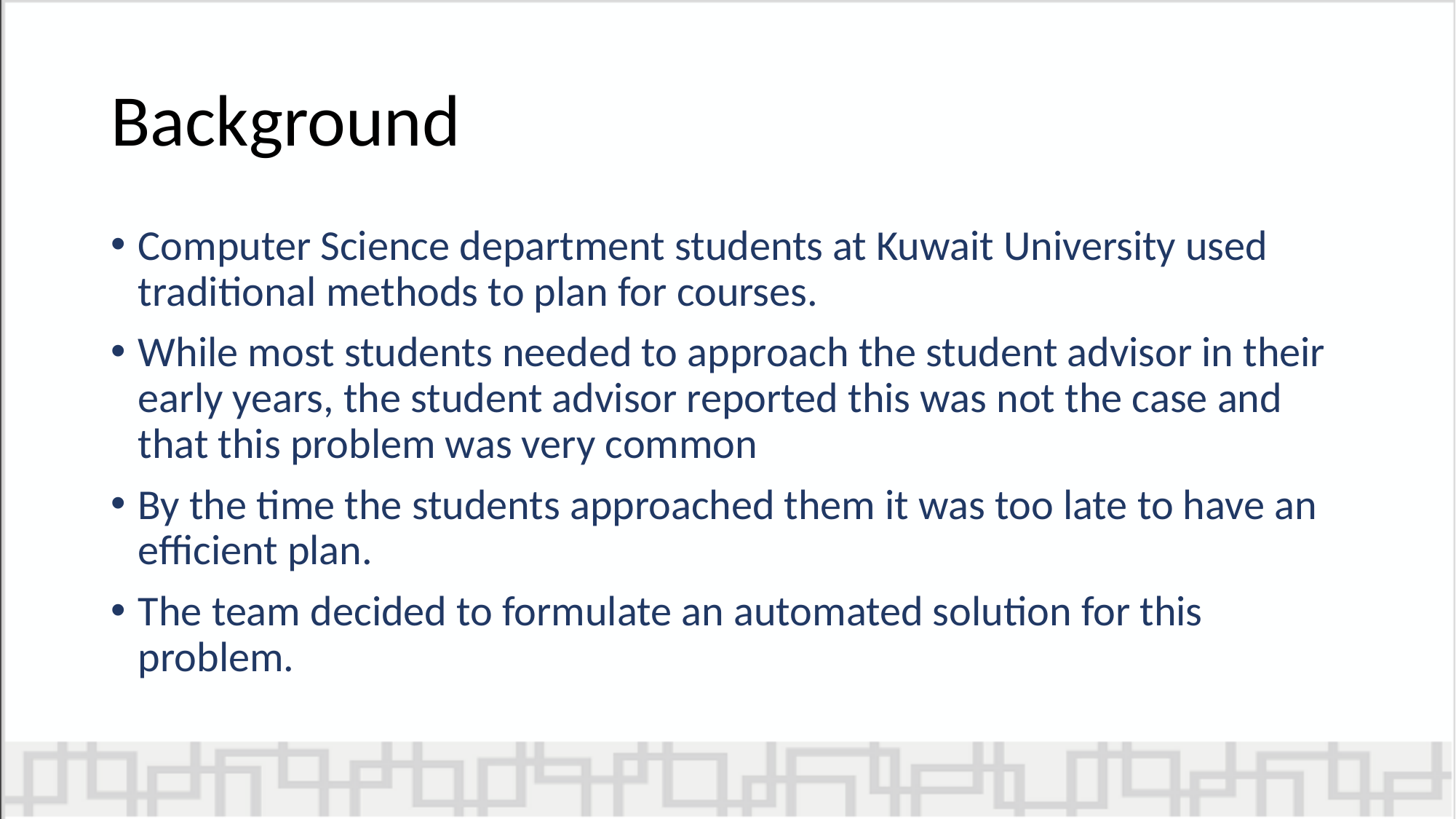

# Background
Computer Science department students at Kuwait University used traditional methods to plan for courses.
While most students needed to approach the student advisor in their early years, the student advisor reported this was not the case and that this problem was very common
By the time the students approached them it was too late to have an efficient plan.
The team decided to formulate an automated solution for this problem.